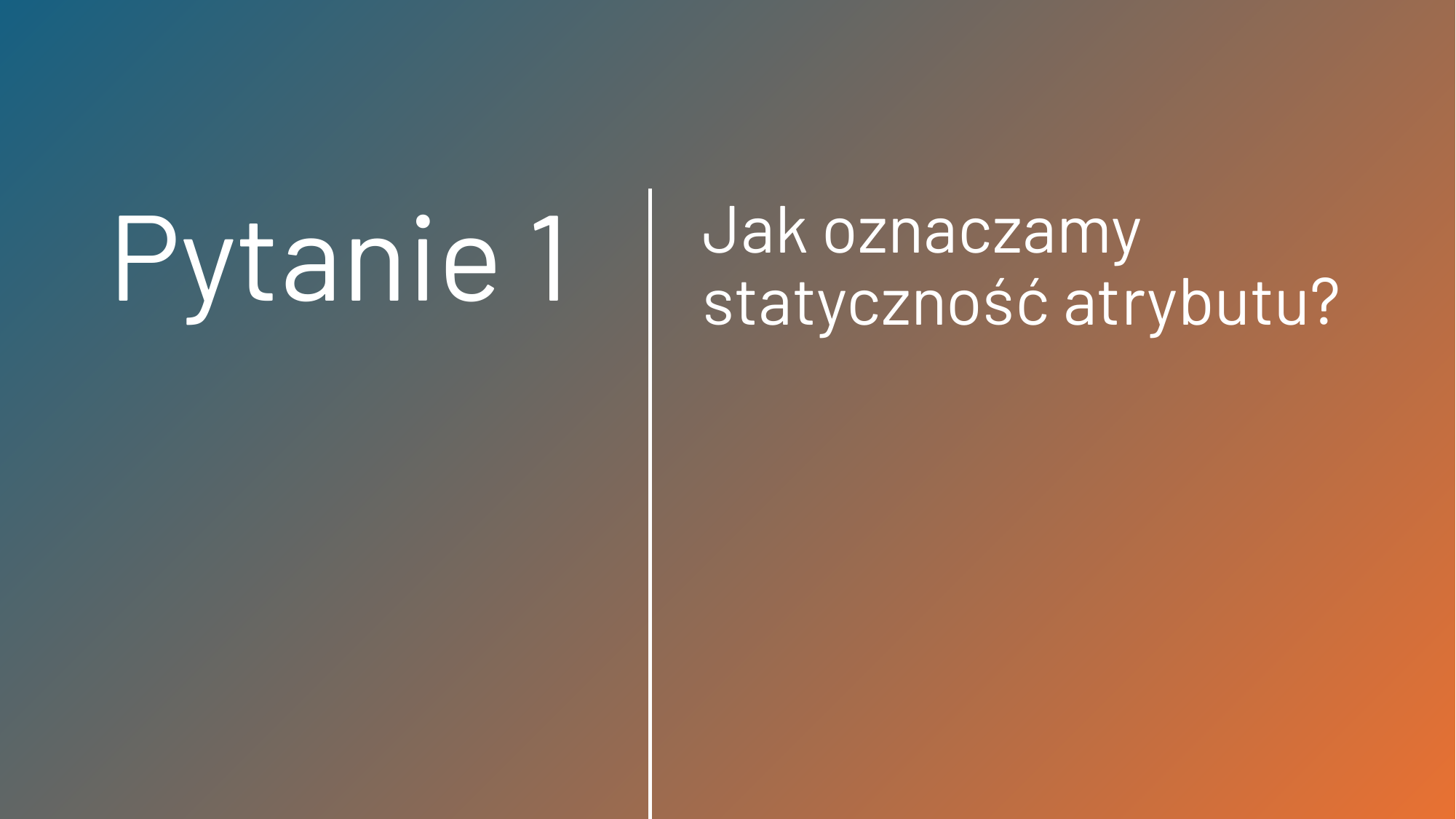

Jak oznaczamy statyczność atrybutu?
# Pytanie 1